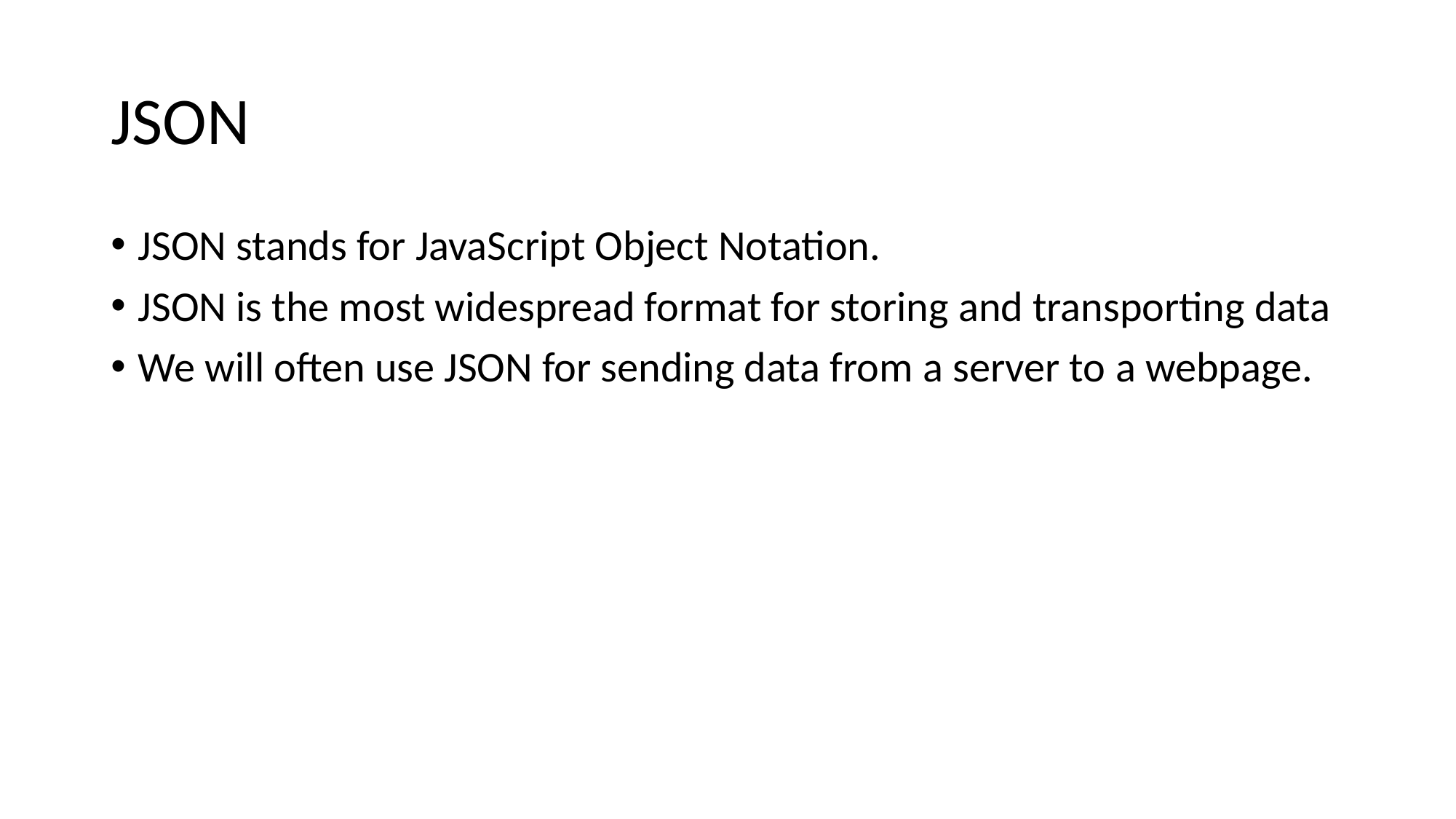

# JSON
JSON stands for JavaScript Object Notation.
JSON is the most widespread format for storing and transporting data
We will often use JSON for sending data from a server to a webpage.